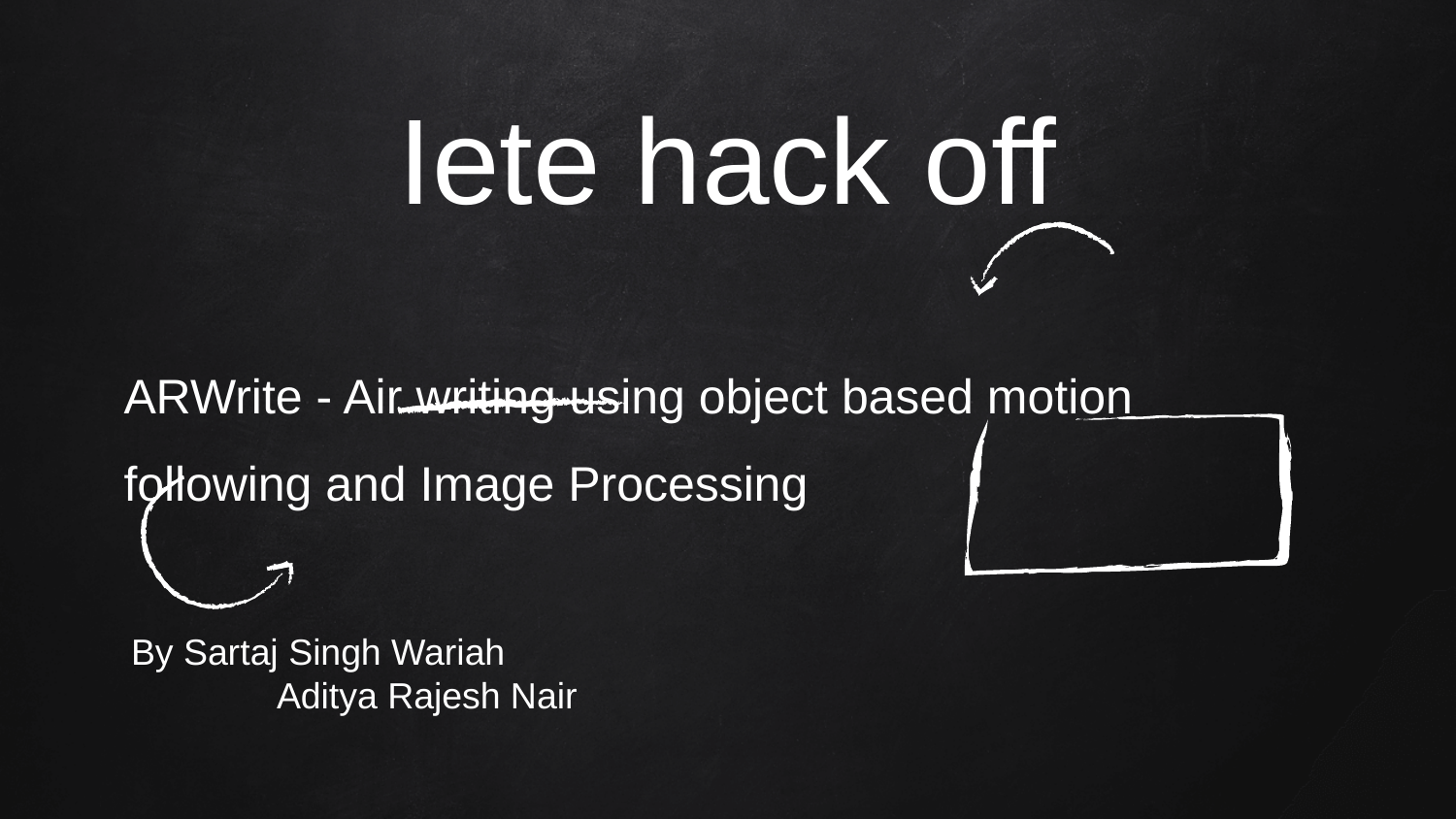

# Iete hack off

ARWrite - Air writing using object based motion following and Image Processing

By Sartaj Singh Wariah
	Aditya Rajesh Nair